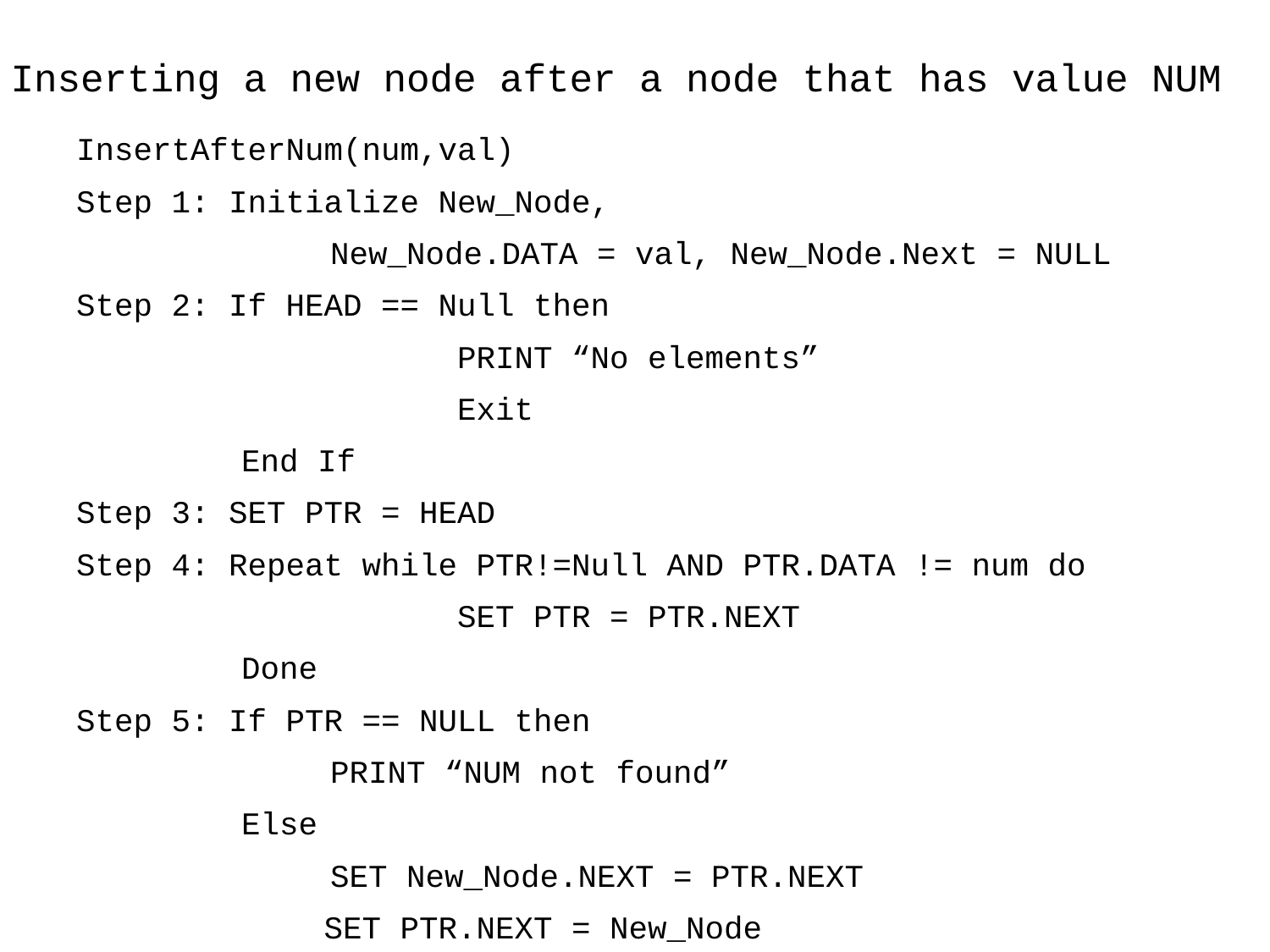

# Inserting a new node after a node that has value NUM
InsertAfterNum(num,val)
Step 1: Initialize New_Node,
		New_Node.DATA = val, New_Node.Next = NULL
Step 2: If HEAD == Null then
			PRINT “No elements”
			Exit
	  End If
Step 3: SET PTR = HEAD
Step 4: Repeat while PTR!=Null AND PTR.DATA != num do
			SET PTR = PTR.NEXT
	  Done
Step 5: If PTR == NULL then
		PRINT “NUM not found”
	  Else
		SET New_Node.NEXT = PTR.NEXT
             SET PTR.NEXT = New_Node
	  EndIf
Step 6: EXIT